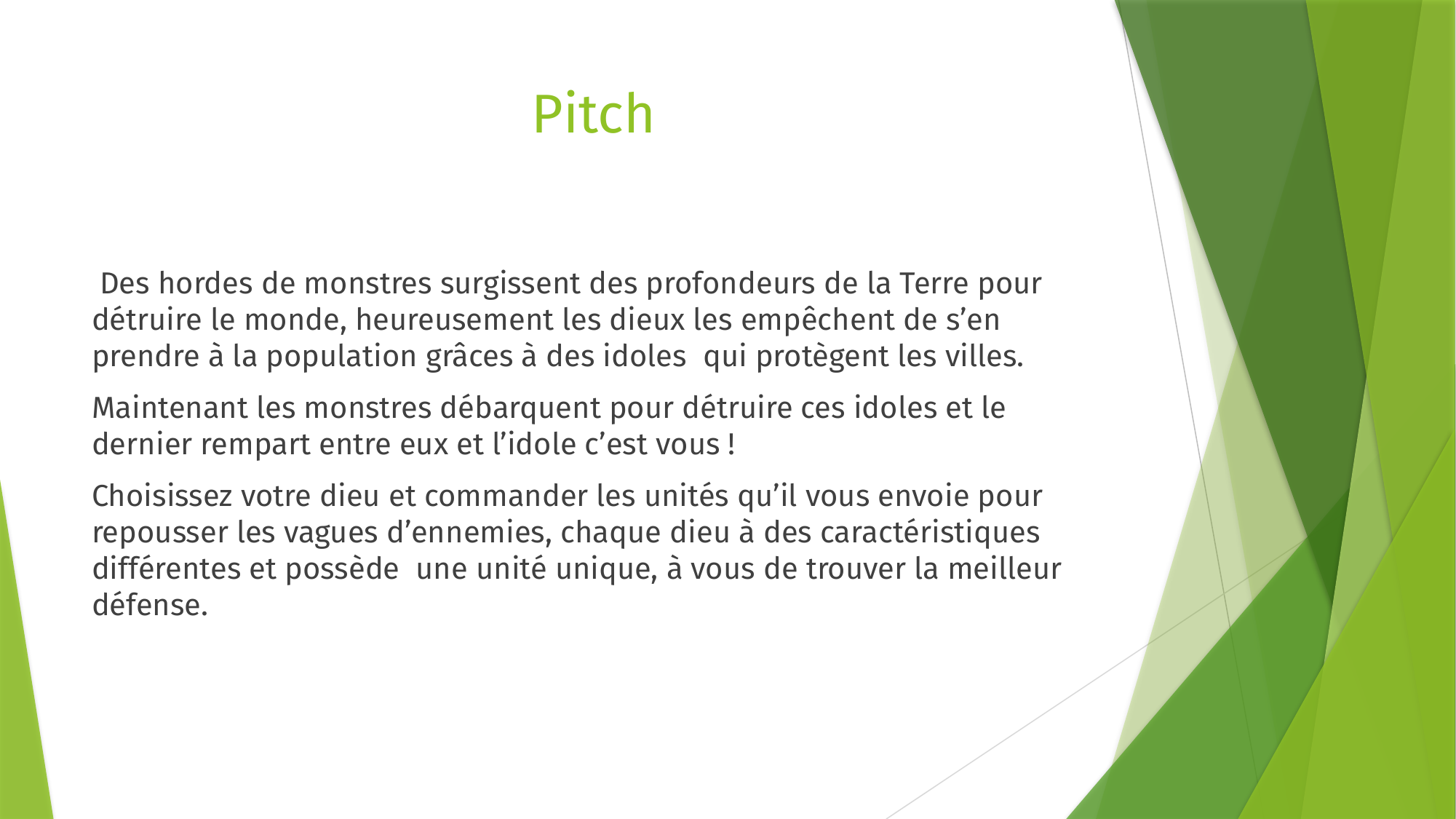

# Pitch
 Des hordes de monstres surgissent des profondeurs de la Terre pour détruire le monde, heureusement les dieux les empêchent de s’en prendre à la population grâces à des idoles  qui protègent les villes.
Maintenant les monstres débarquent pour détruire ces idoles et le dernier rempart entre eux et l’idole c’est vous !
Choisissez votre dieu et commander les unités qu’il vous envoie pour repousser les vagues d’ennemies, chaque dieu à des caractéristiques différentes et possède  une unité unique, à vous de trouver la meilleur défense.